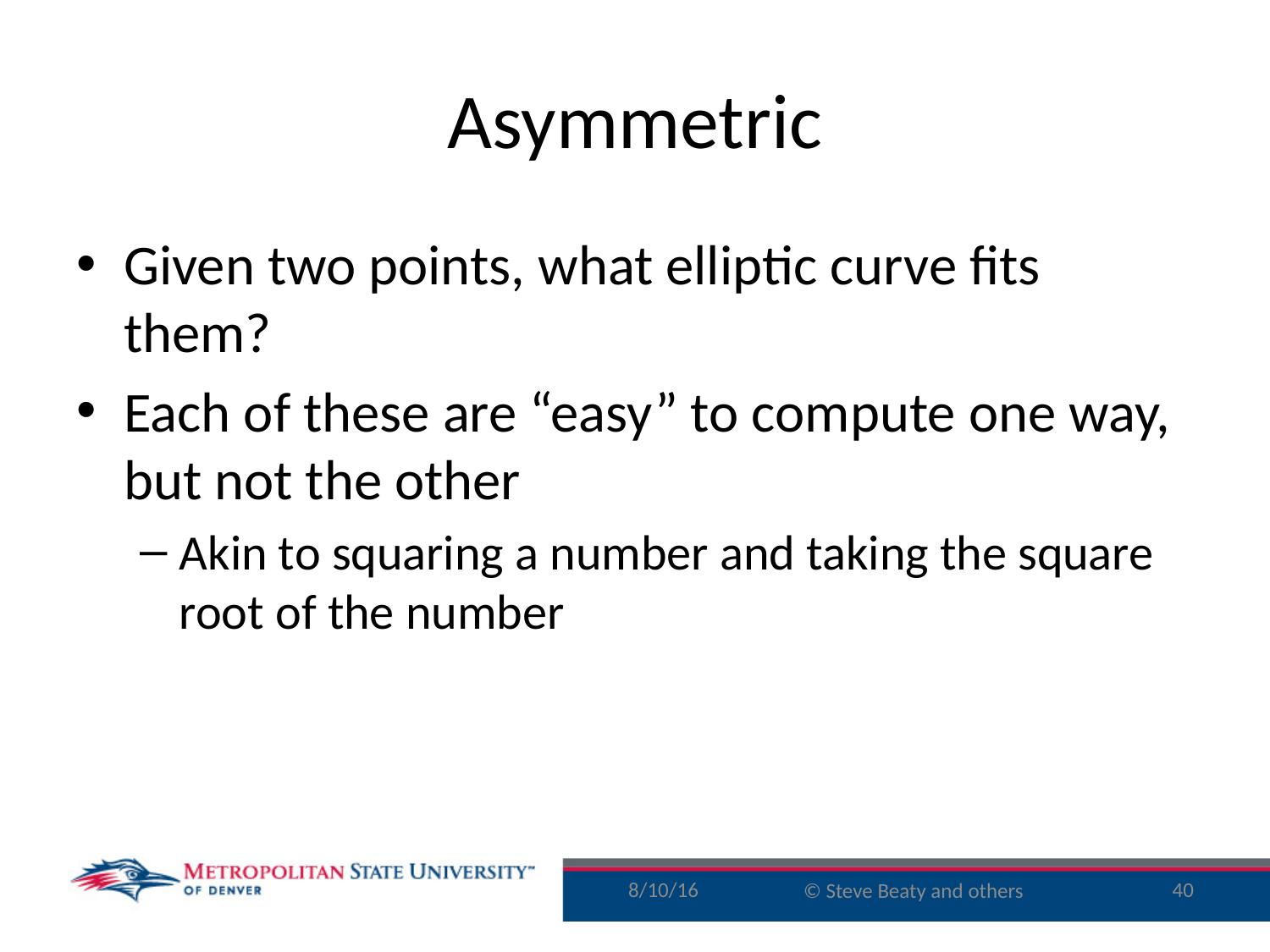

# Asymmetric
Given two points, what elliptic curve fits them?
Each of these are “easy” to compute one way, but not the other
Akin to squaring a number and taking the square root of the number
8/10/16
40
© Steve Beaty and others